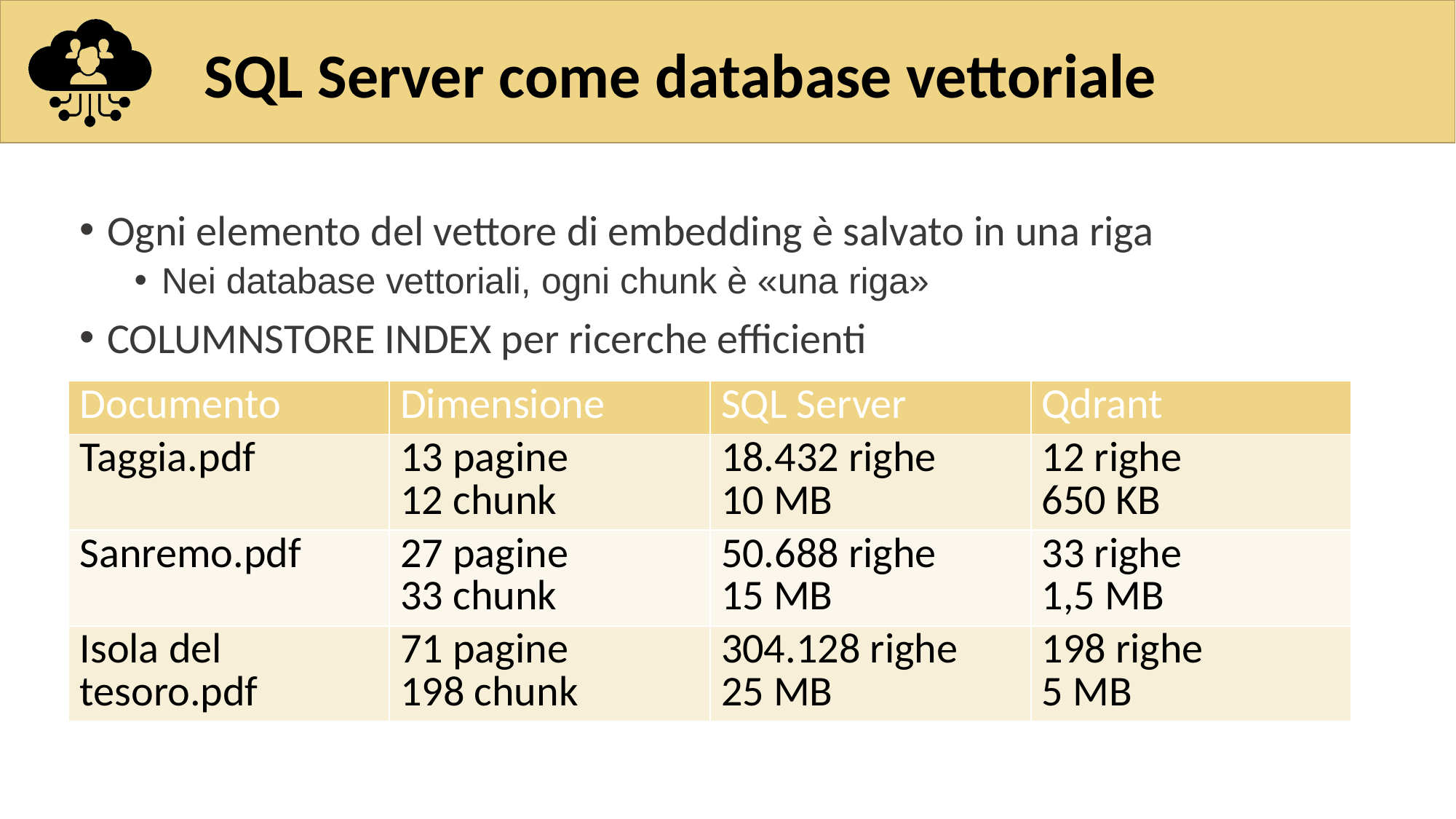

# SQL Server come database vettoriale
Ogni elemento del vettore di embedding è salvato in una riga
Nei database vettoriali, ogni chunk è «una riga»
COLUMNSTORE INDEX per ricerche efficienti
| Documento | Dimensione | SQL Server | Qdrant |
| --- | --- | --- | --- |
| Taggia.pdf | 13 pagine 12 chunk | 18.432 righe 10 MB | 12 righe 650 KB |
| Sanremo.pdf | 27 pagine 33 chunk | 50.688 righe 15 MB | 33 righe 1,5 MB |
| Isola del tesoro.pdf | 71 pagine 198 chunk | 304.128 righe 25 MB | 198 righe 5 MB |